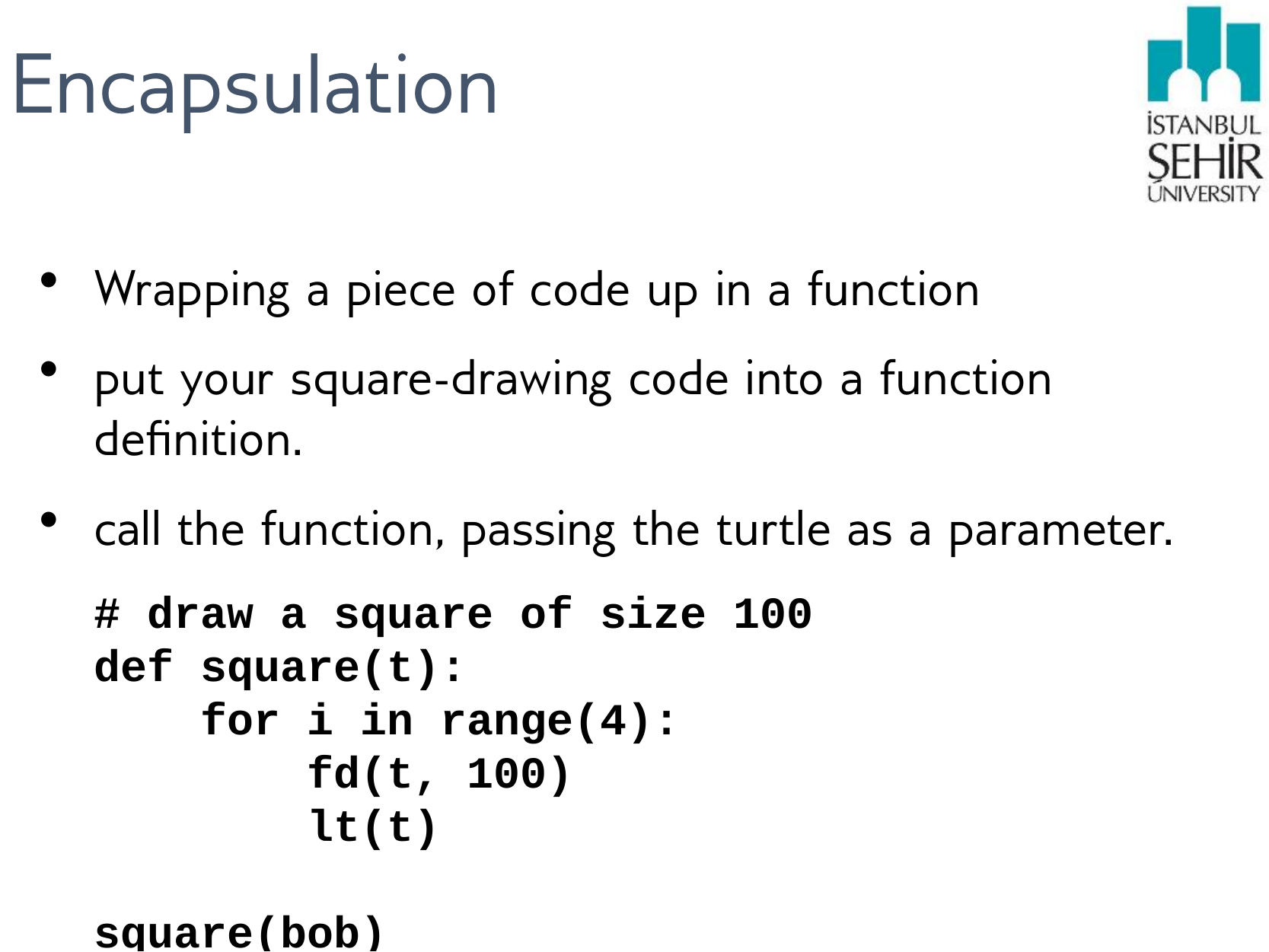

# Encapsulation
Wrapping a piece of code up in a function
put your square-drawing code into a function definition.
call the function, passing the turtle as a parameter.
# draw a square of size 100
def square(t):
    for i in range(4):
        fd(t, 100)
        lt(t)
square(bob)